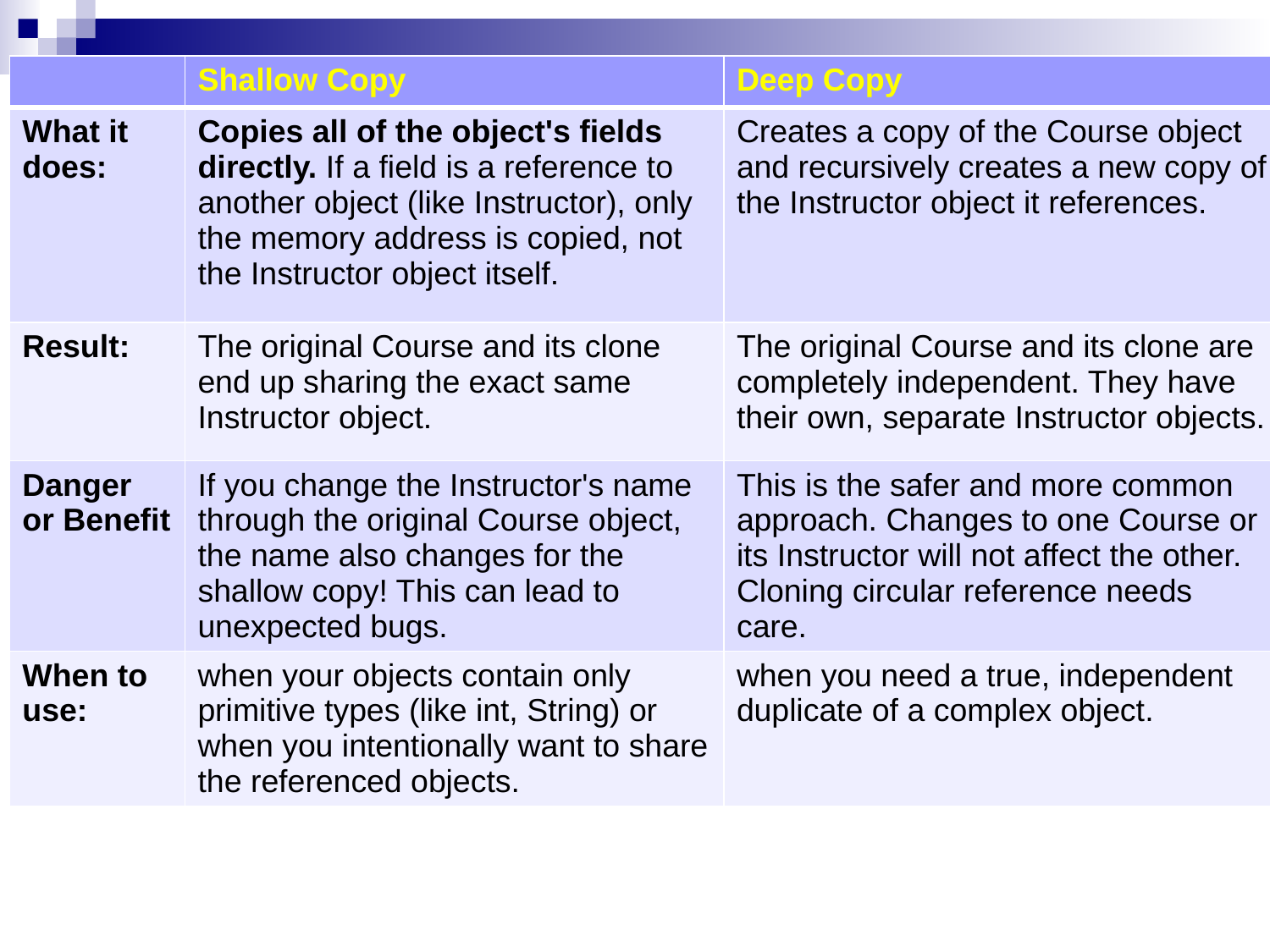

|  | Shallow Copy | Deep Copy |
| --- | --- | --- |
| What it does: | Copies all of the object's fields directly. If a field is a reference to another object (like Instructor), only the memory address is copied, not the Instructor object itself. | Creates a copy of the Course object and recursively creates a new copy of the Instructor object it references. |
| Result: | The original Course and its clone end up sharing the exact same Instructor object. | The original Course and its clone are completely independent. They have their own, separate Instructor objects. |
| Danger or Benefit | If you change the Instructor's name through the original Course object, the name also changes for the shallow copy! This can lead to unexpected bugs. | This is the safer and more common approach. Changes to one Course or its Instructor will not affect the other. Cloning circular reference needs care. |
| When to use: | when your objects contain only primitive types (like int, String) or when you intentionally want to share the referenced objects. | when you need a true, independent duplicate of a complex object. |